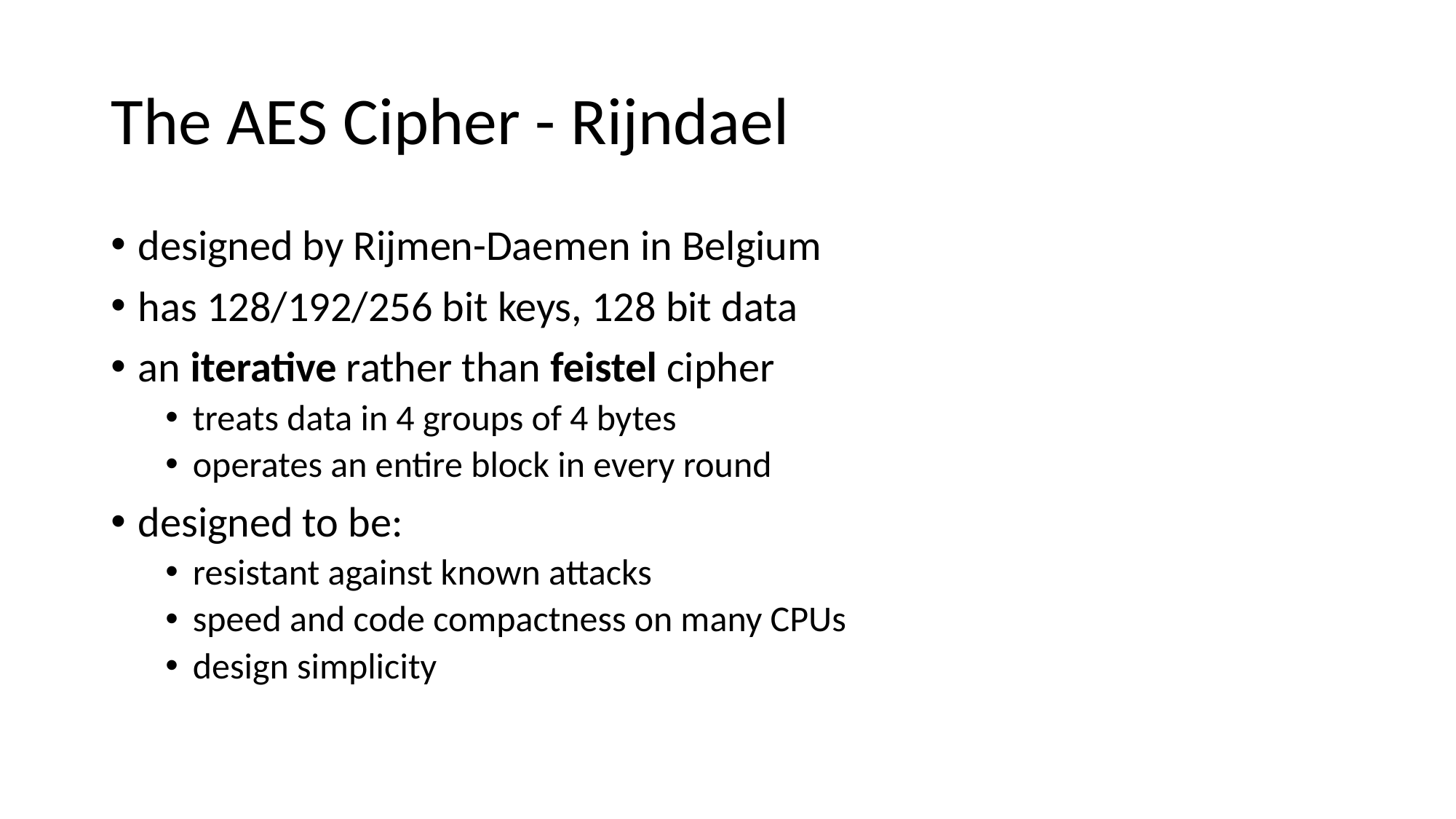

# The AES Cipher - Rijndael
designed by Rijmen-Daemen in Belgium
has 128/192/256 bit keys, 128 bit data
an iterative rather than feistel cipher
treats data in 4 groups of 4 bytes
operates an entire block in every round
designed to be:
resistant against known attacks
speed and code compactness on many CPUs
design simplicity